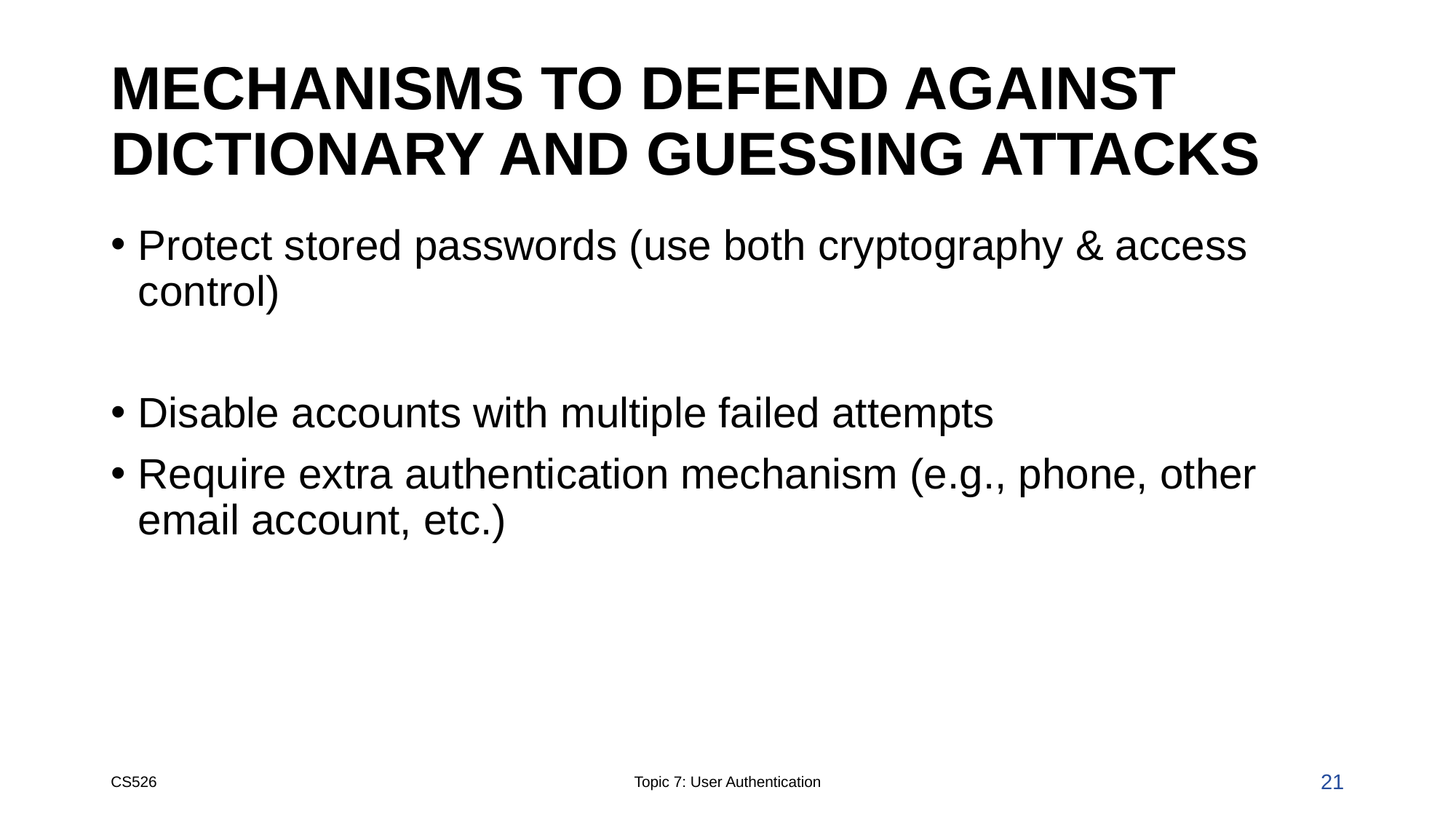

# Mechanisms to Defend Against Dictionary and Guessing Attacks
Protect stored passwords (use both cryptography & access control)

Disable accounts with multiple failed attempts
Require extra authentication mechanism (e.g., phone, other email account, etc.)

CS526
Topic 7: User Authentication
21